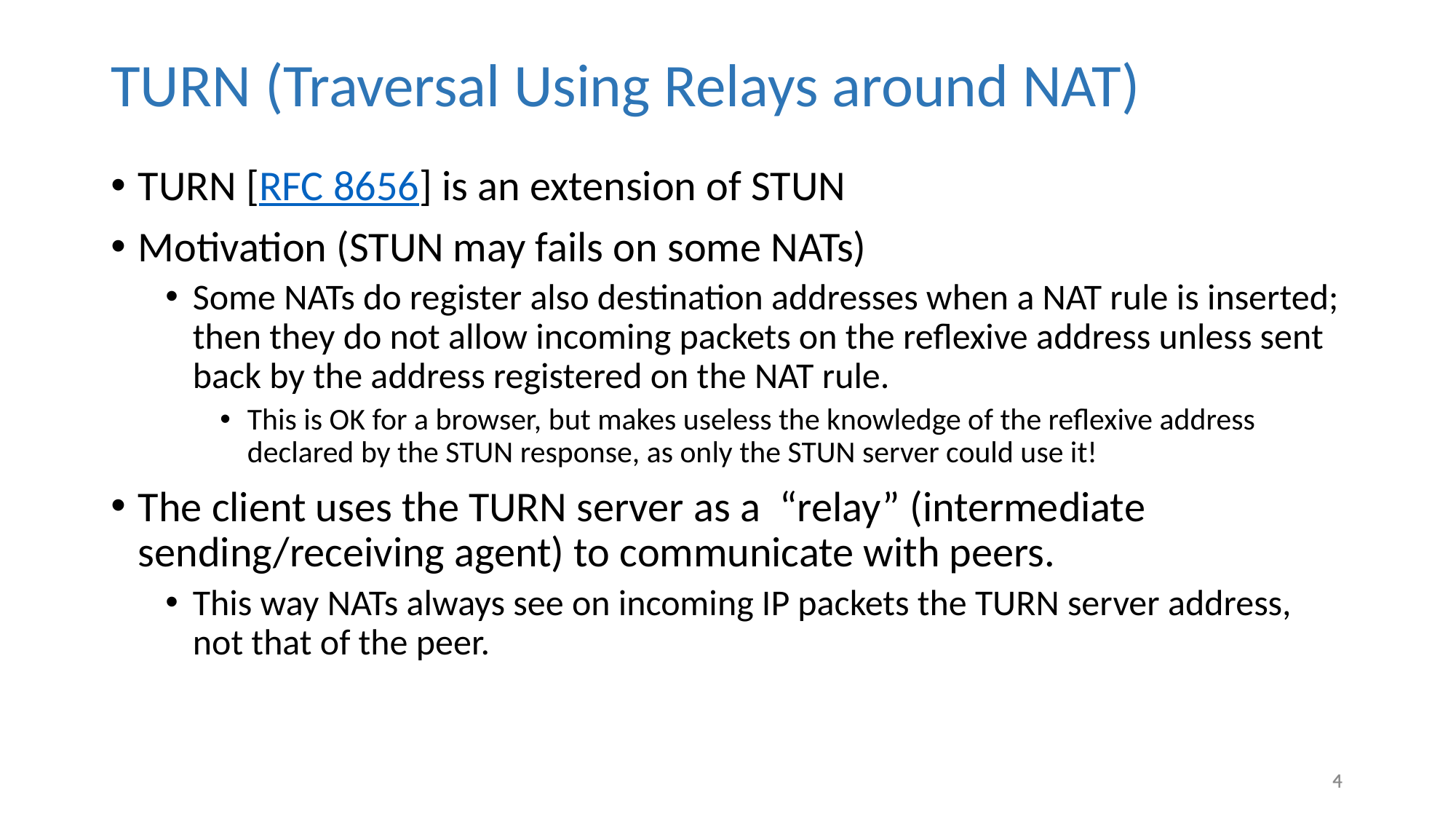

# TURN (Traversal Using Relays around NAT)
TURN [RFC 8656] is an extension of STUN
Motivation (STUN may fails on some NATs)
Some NATs do register also destination addresses when a NAT rule is inserted; then they do not allow incoming packets on the reflexive address unless sent back by the address registered on the NAT rule.
This is OK for a browser, but makes useless the knowledge of the reflexive address declared by the STUN response, as only the STUN server could use it!
The client uses the TURN server as a  “relay” (intermediate sending/receiving agent) to communicate with peers.
This way NATs always see on incoming IP packets the TURN server address, not that of the peer.

4